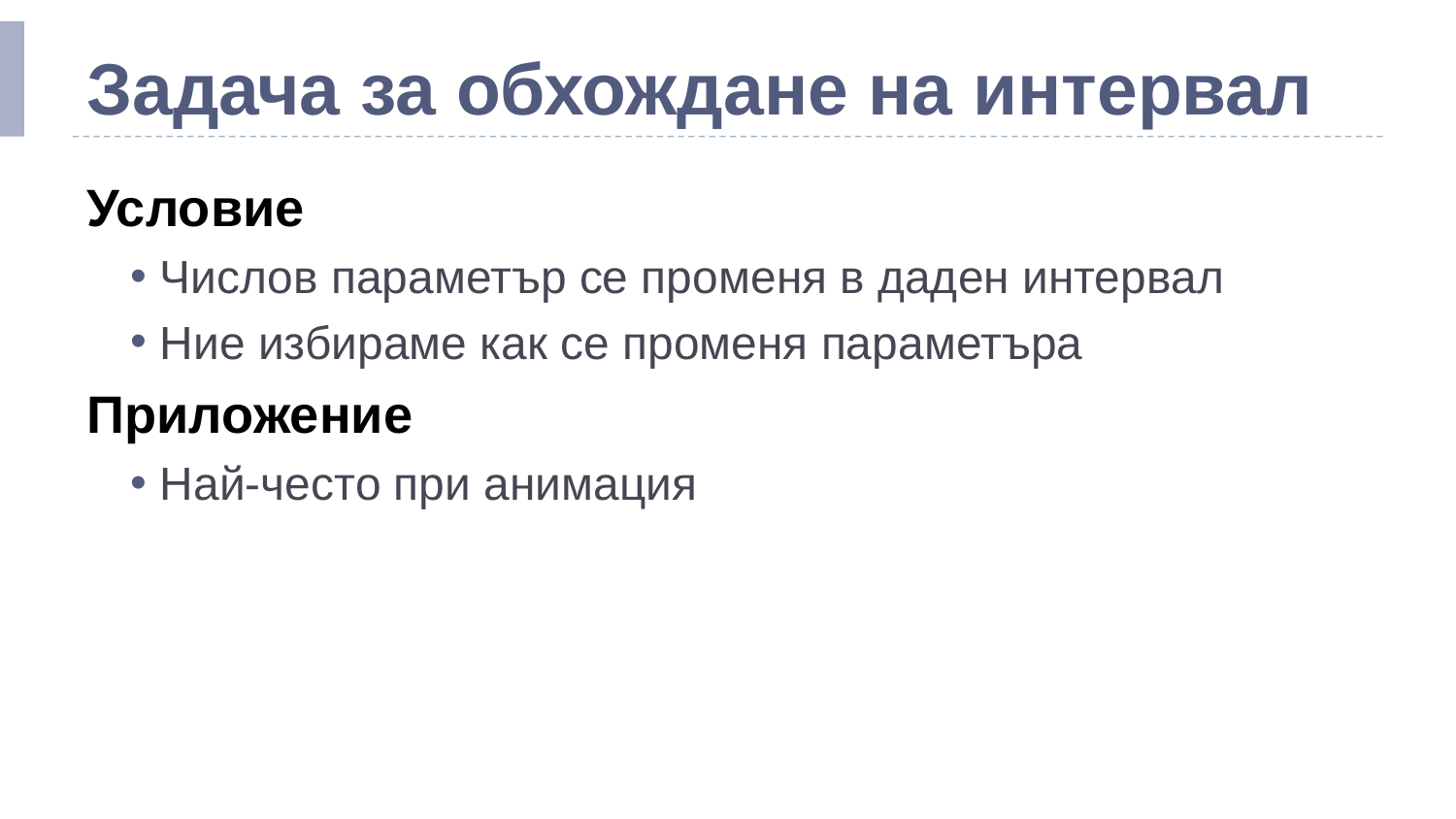

# Задача за обхождане на интервал
Условие
Числов параметър се променя в даден интервал
Ние избираме как се променя параметъра
Приложение
Най-често при анимация